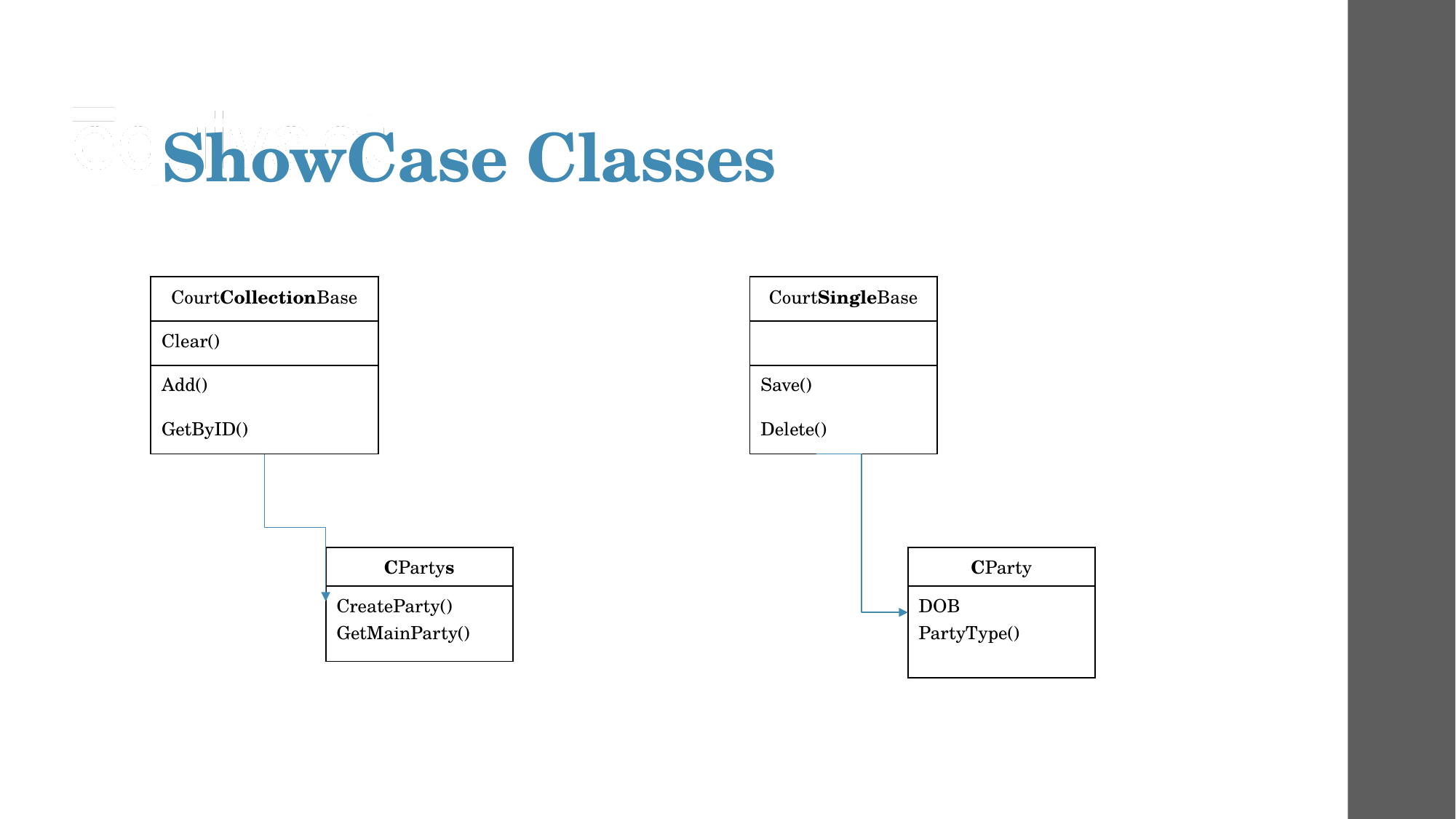

# ShowCase Classes
| CourtCollectionBase |
| --- |
| Clear() |
| Add() |
| GetByID() |
| CourtSingleBase |
| --- |
|  |
| Save() |
| Delete() |
| CPartys |
| --- |
| CreateParty() GetMainParty() |
| CParty |
| --- |
| DOB PartyType() |